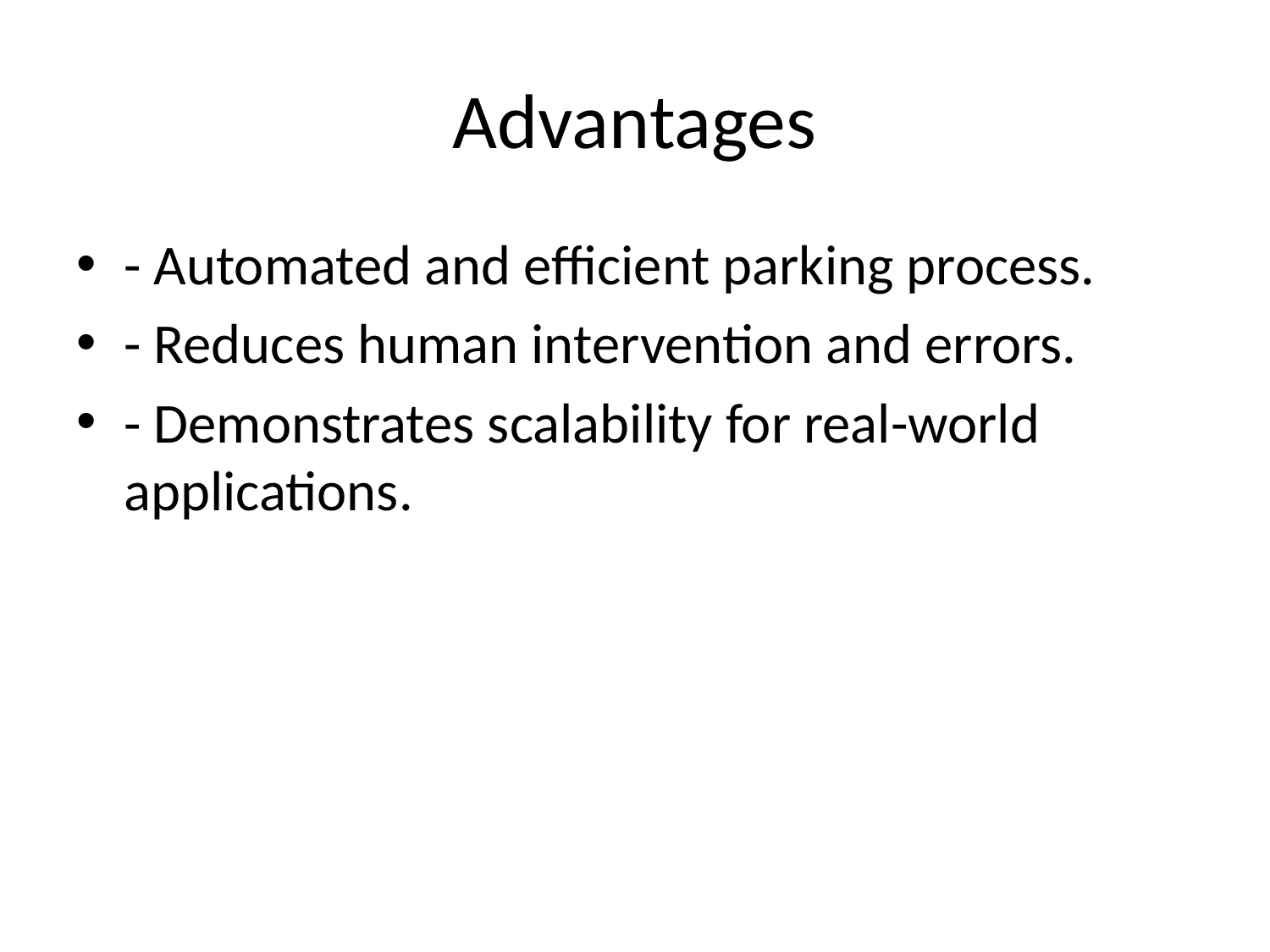

# Advantages
- Automated and efficient parking process.
- Reduces human intervention and errors.
- Demonstrates scalability for real-world applications.